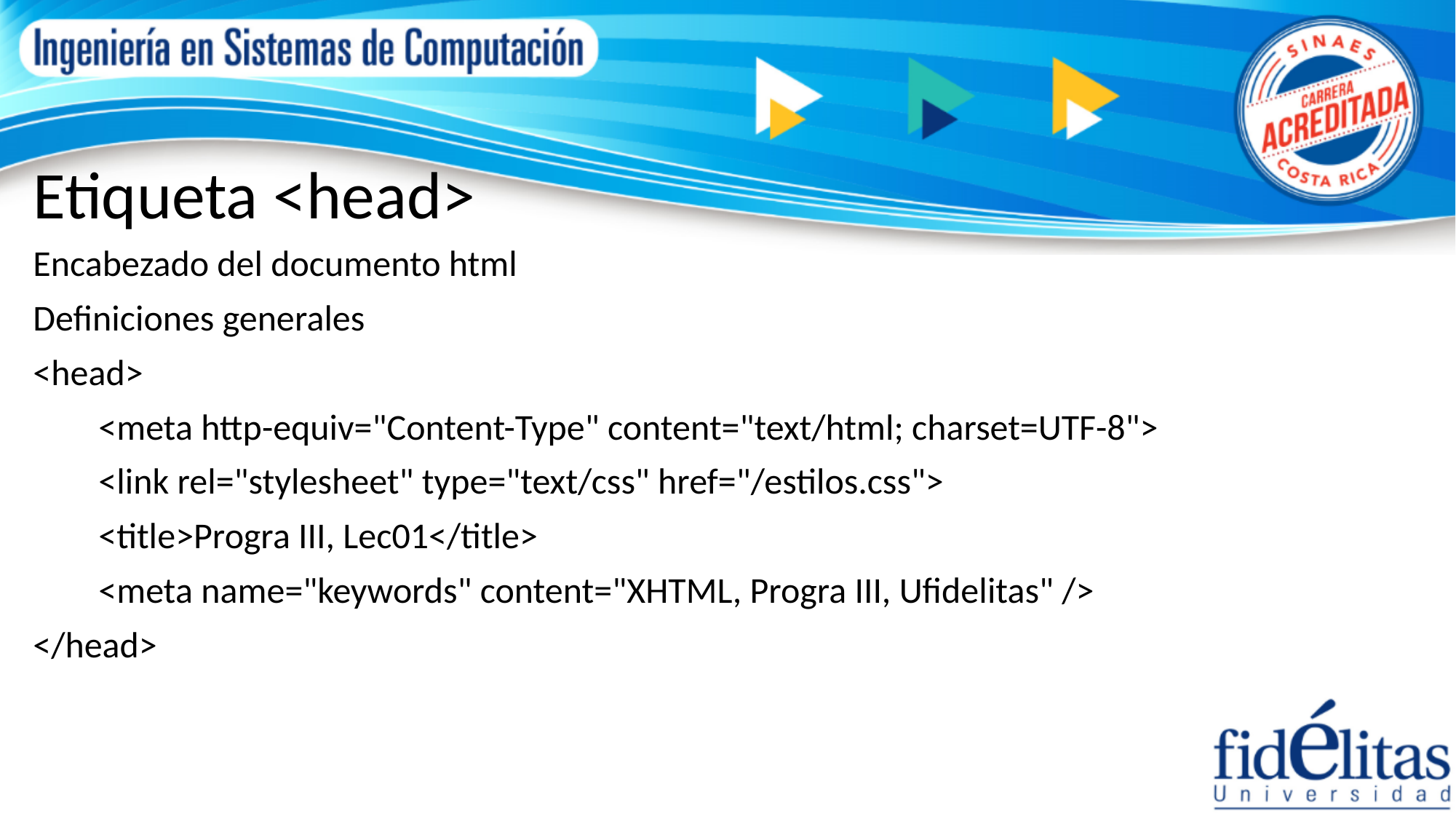

# Etiqueta <head>
Encabezado del documento html
Definiciones generales
<head>
        <meta http-equiv="Content-Type" content="text/html; charset=UTF-8">
        <link rel="stylesheet" type="text/css" href="/estilos.css">
        <title>Progra III, Lec01</title>
        <meta name="keywords" content="XHTML, Progra III, Ufidelitas" />
</head>